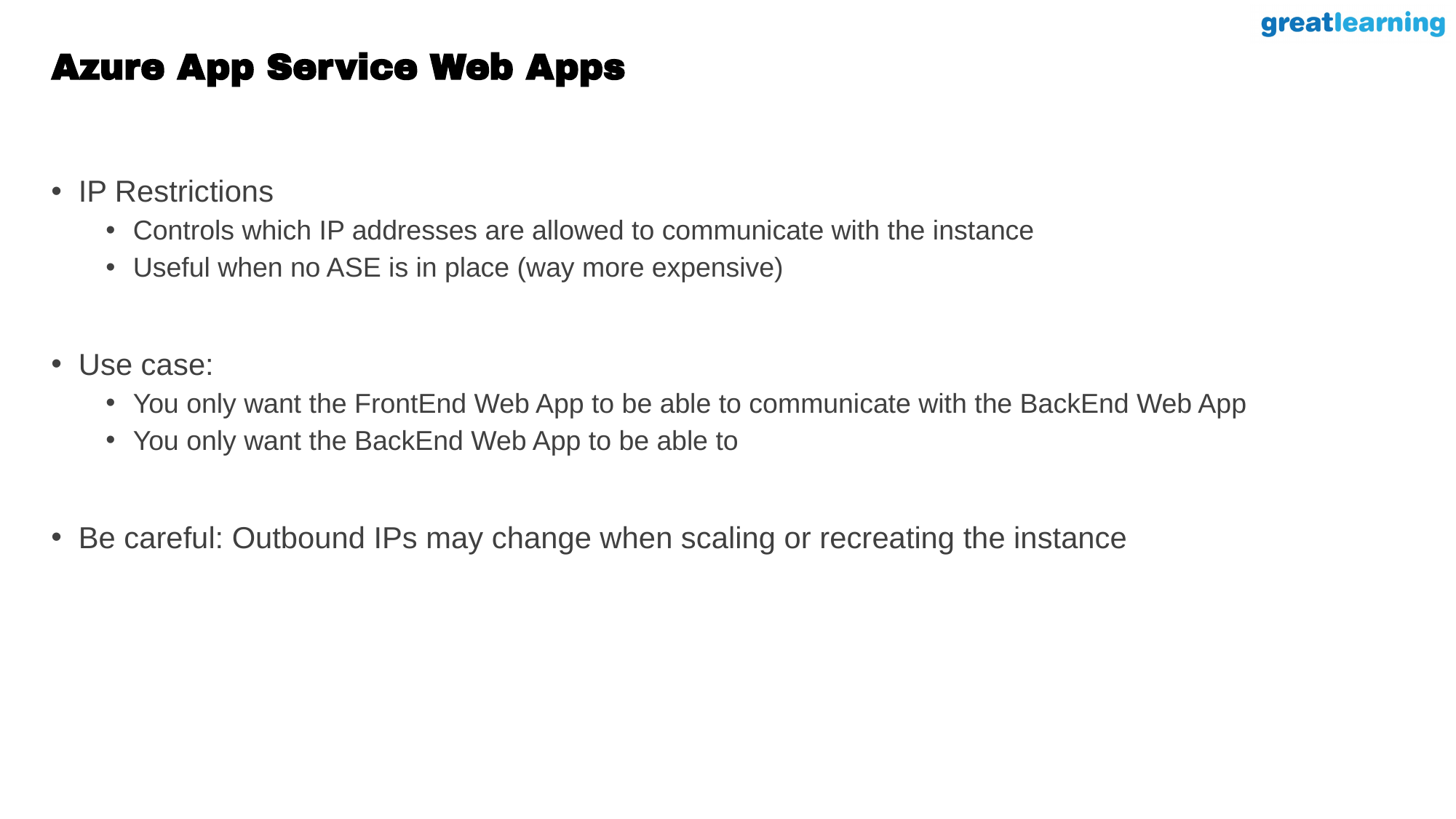

# Azure App Service Web Apps
IP Restrictions
Controls which IP addresses are allowed to communicate with the instance
Useful when no ASE is in place (way more expensive)

Use case:
You only want the FrontEnd Web App to be able to communicate with the BackEnd Web App
You only want the BackEnd Web App to be able to

Be careful: Outbound IPs may change when scaling or recreating the instance